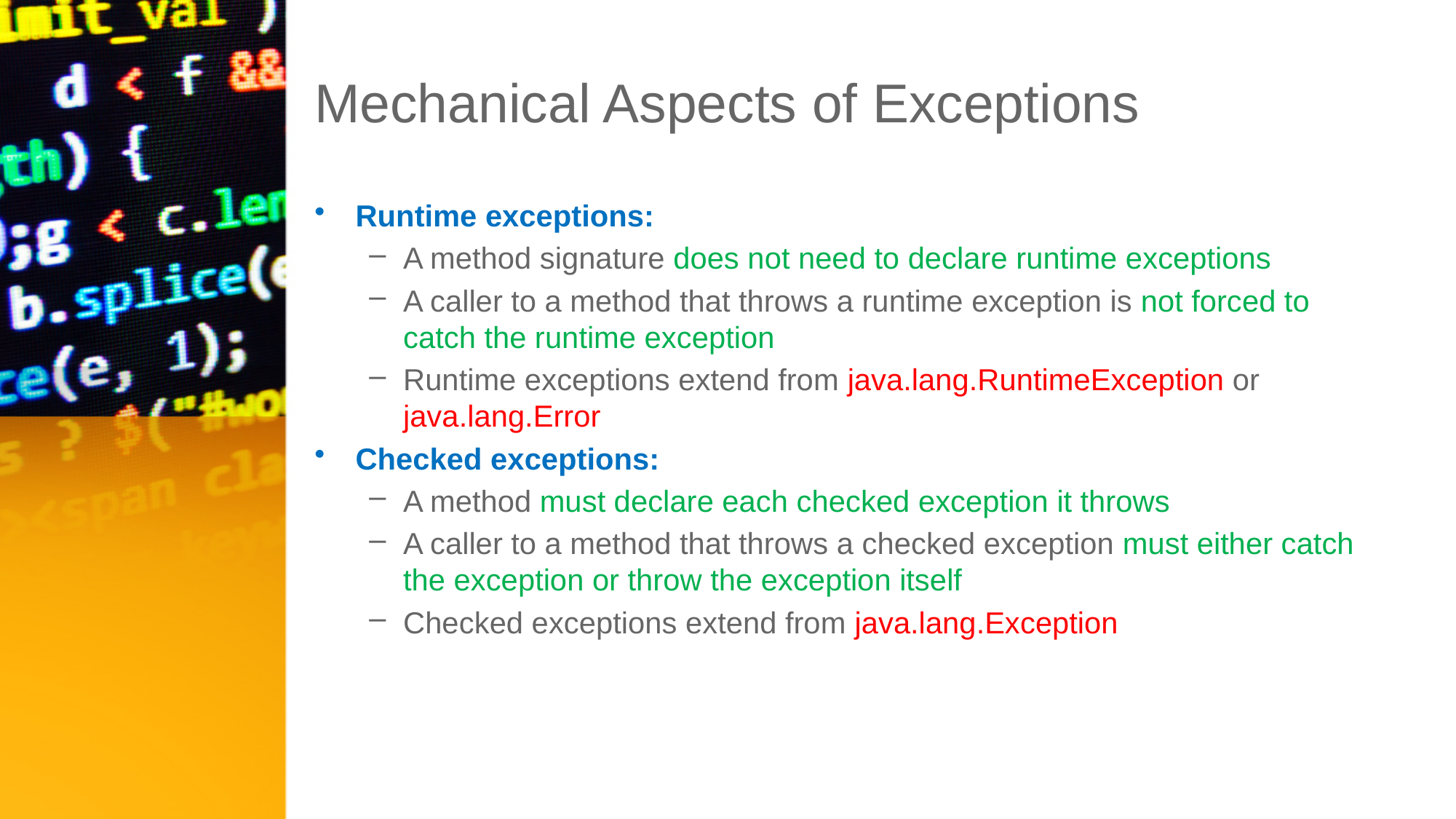

# Mechanical Aspects of Exceptions
Runtime exceptions:
A method signature does not need to declare runtime exceptions
A caller to a method that throws a runtime exception is not forced to catch the runtime exception
Runtime exceptions extend from java.lang.RuntimeException or java.lang.Error
Checked exceptions:
A method must declare each checked exception it throws
A caller to a method that throws a checked exception must either catch the exception or throw the exception itself
Checked exceptions extend from java.lang.Exception